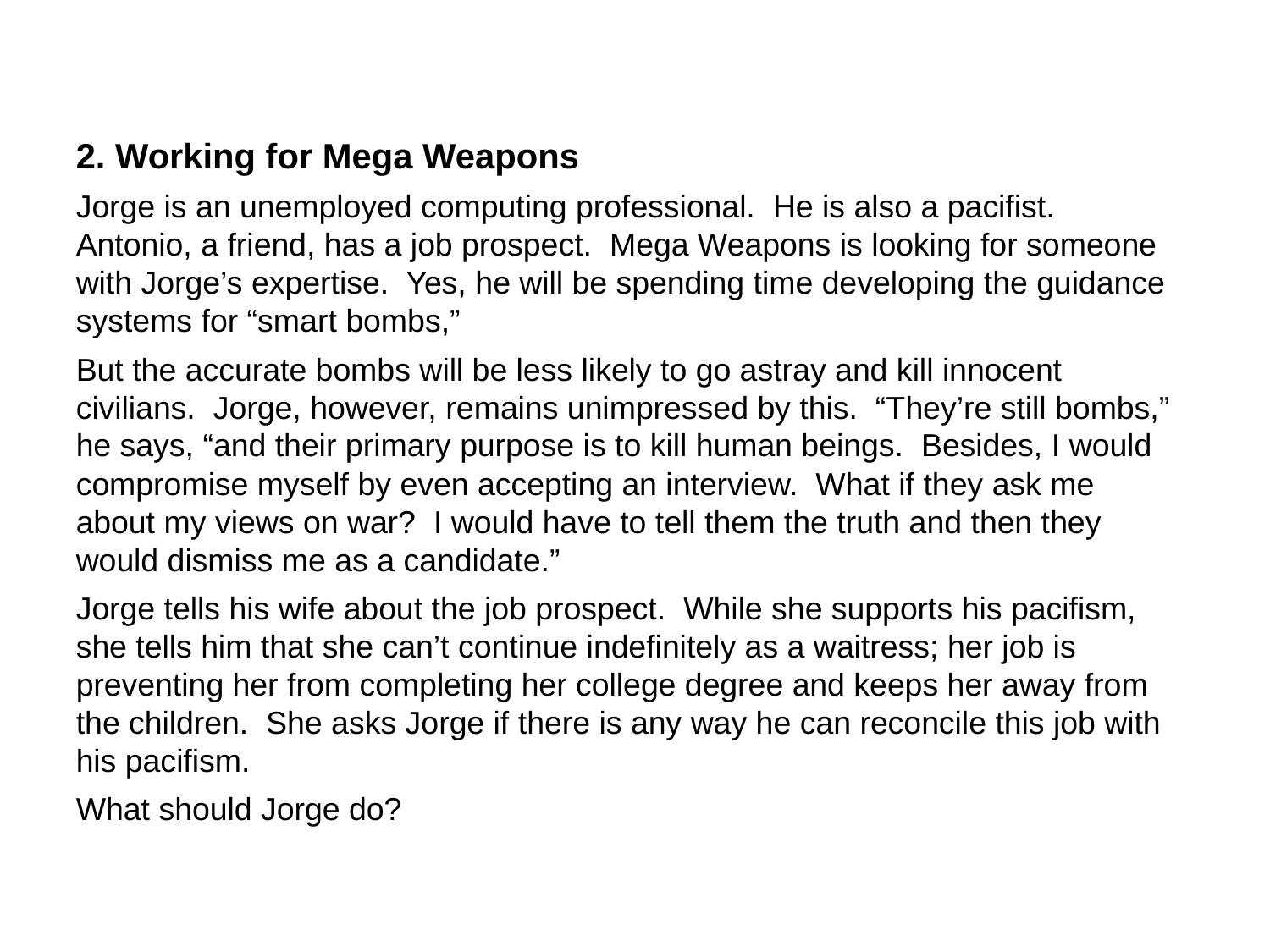

2. Working for Mega Weapons
Jorge is an unemployed computing professional.  He is also a pacifist.  Antonio, a friend, has a job prospect.  Mega Weapons is looking for someone with Jorge’s expertise.  Yes, he will be spending time developing the guidance systems for “smart bombs,”
But the accurate bombs will be less likely to go astray and kill innocent civilians.  Jorge, however, remains unimpressed by this.  “They’re still bombs,” he says, “and their primary purpose is to kill human beings.  Besides, I would compromise myself by even accepting an interview.  What if they ask me about my views on war?  I would have to tell them the truth and then they would dismiss me as a candidate.”
Jorge tells his wife about the job prospect.  While she supports his pacifism, she tells him that she can’t continue indefinitely as a waitress; her job is preventing her from completing her college degree and keeps her away from the children.  She asks Jorge if there is any way he can reconcile this job with his pacifism.
What should Jorge do?